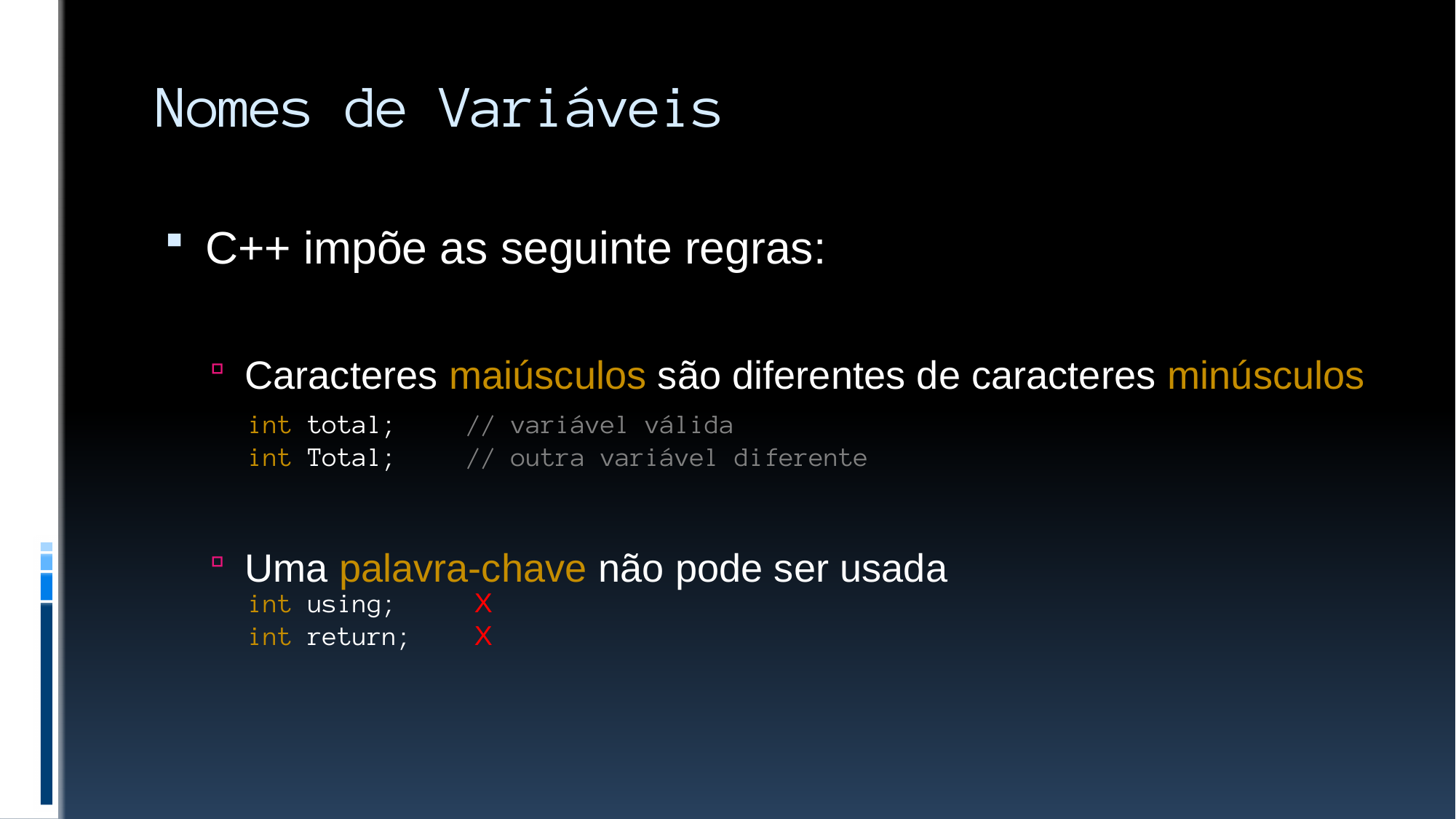

# Nomes de Variáveis
C++ impõe as seguinte regras:

Caracteres maiúsculos são diferentes de caracteres minúsculos

Uma palavra-chave não pode ser usada
int total; 	// variável válida
int Total; 	// outra variável diferente
int using; 	 X
int return; 	 X